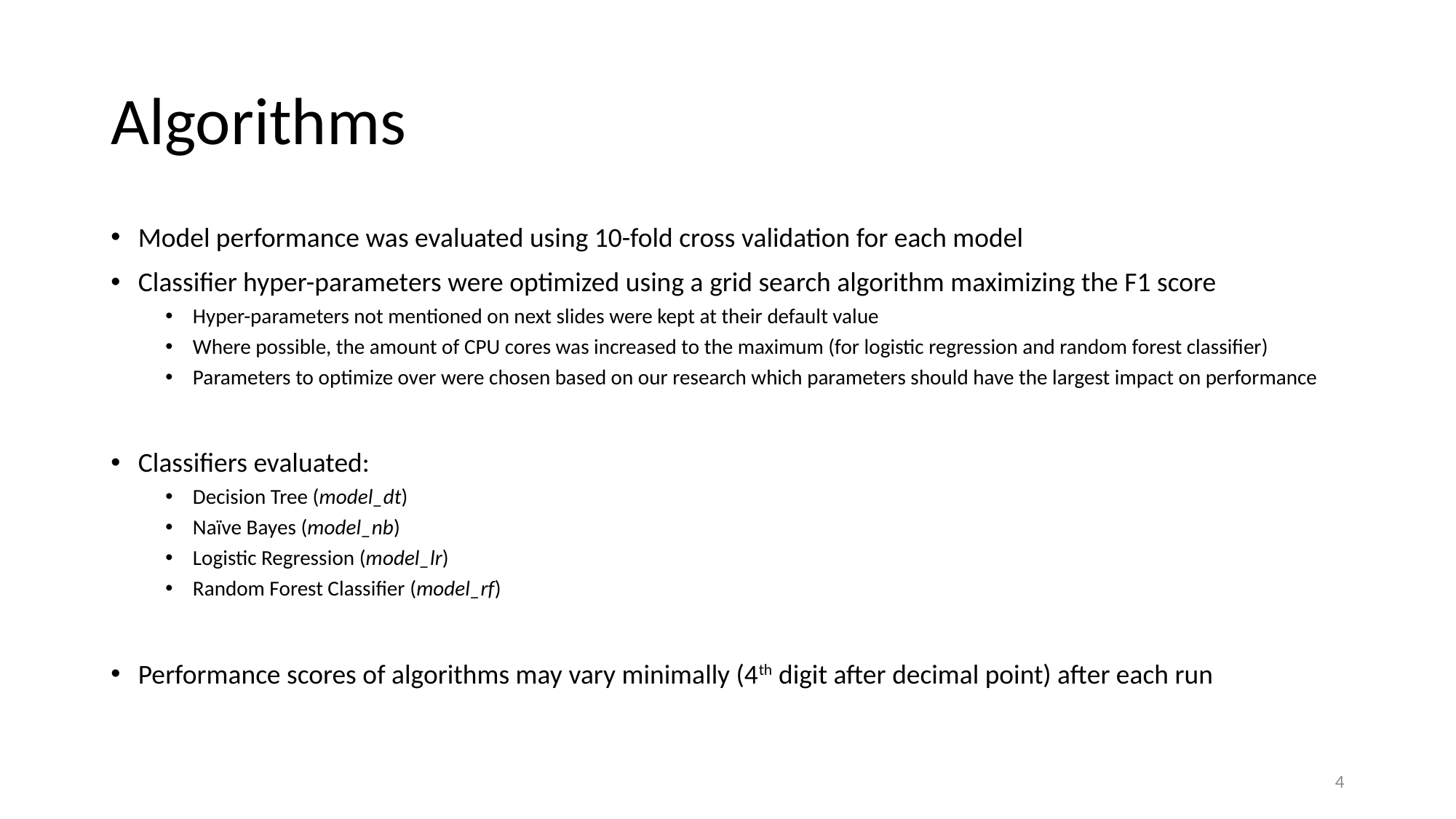

# Algorithms
Model performance was evaluated using 10-fold cross validation for each model
Classifier hyper-parameters were optimized using a grid search algorithm maximizing the F1 score
Hyper-parameters not mentioned on next slides were kept at their default value
Where possible, the amount of CPU cores was increased to the maximum (for logistic regression and random forest classifier)
Parameters to optimize over were chosen based on our research which parameters should have the largest impact on performance

Classifiers evaluated:
Decision Tree (model_dt)
Naïve Bayes (model_nb)
Logistic Regression (model_lr)
Random Forest Classifier (model_rf)

Performance scores of algorithms may vary minimally (4th digit after decimal point) after each run
4